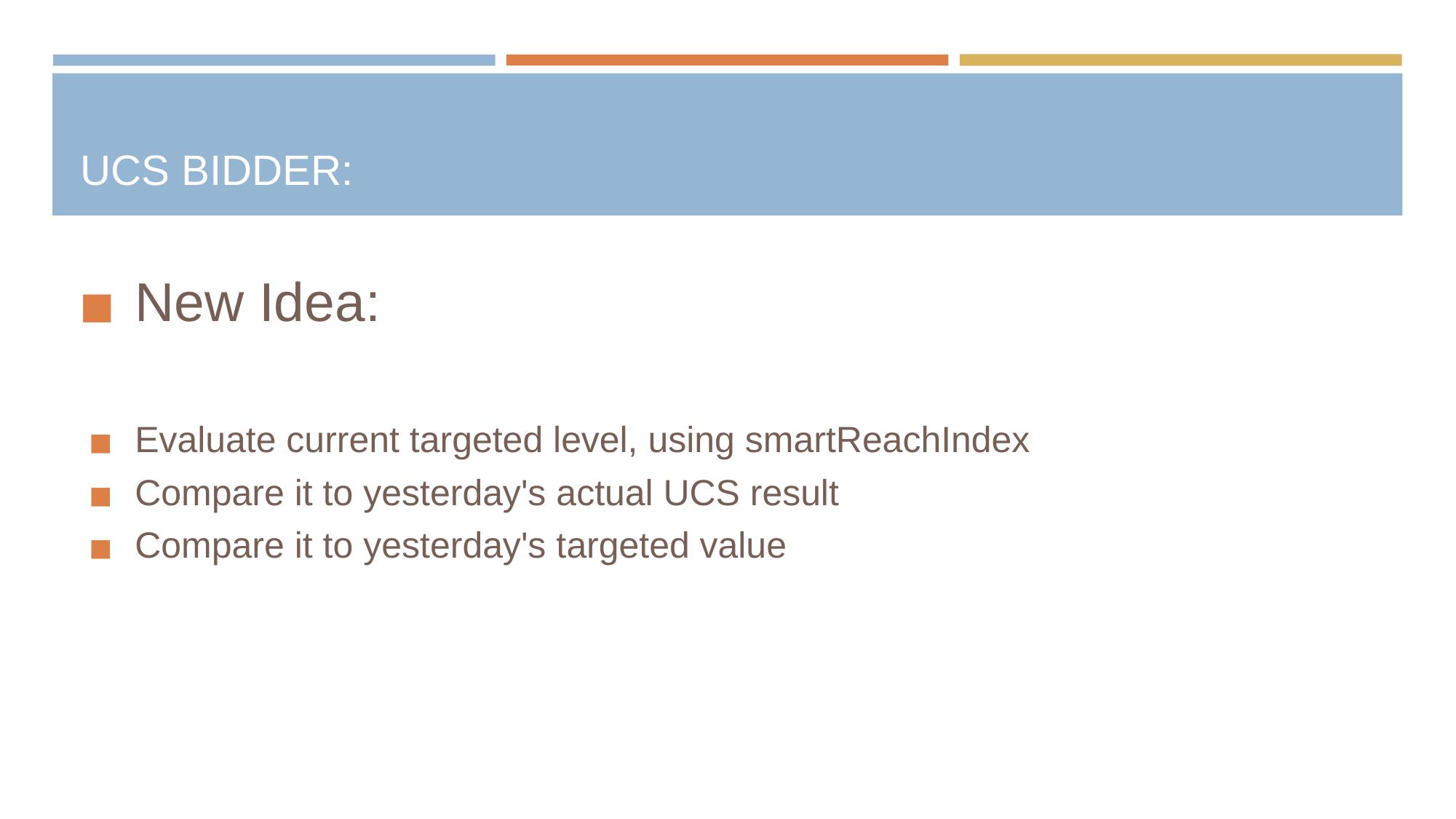

# UCS BIDDER:
New Idea:

Evaluate current targeted level, using smartReachIndex
Compare it to yesterday's actual UCS result
Compare it to yesterday's targeted value